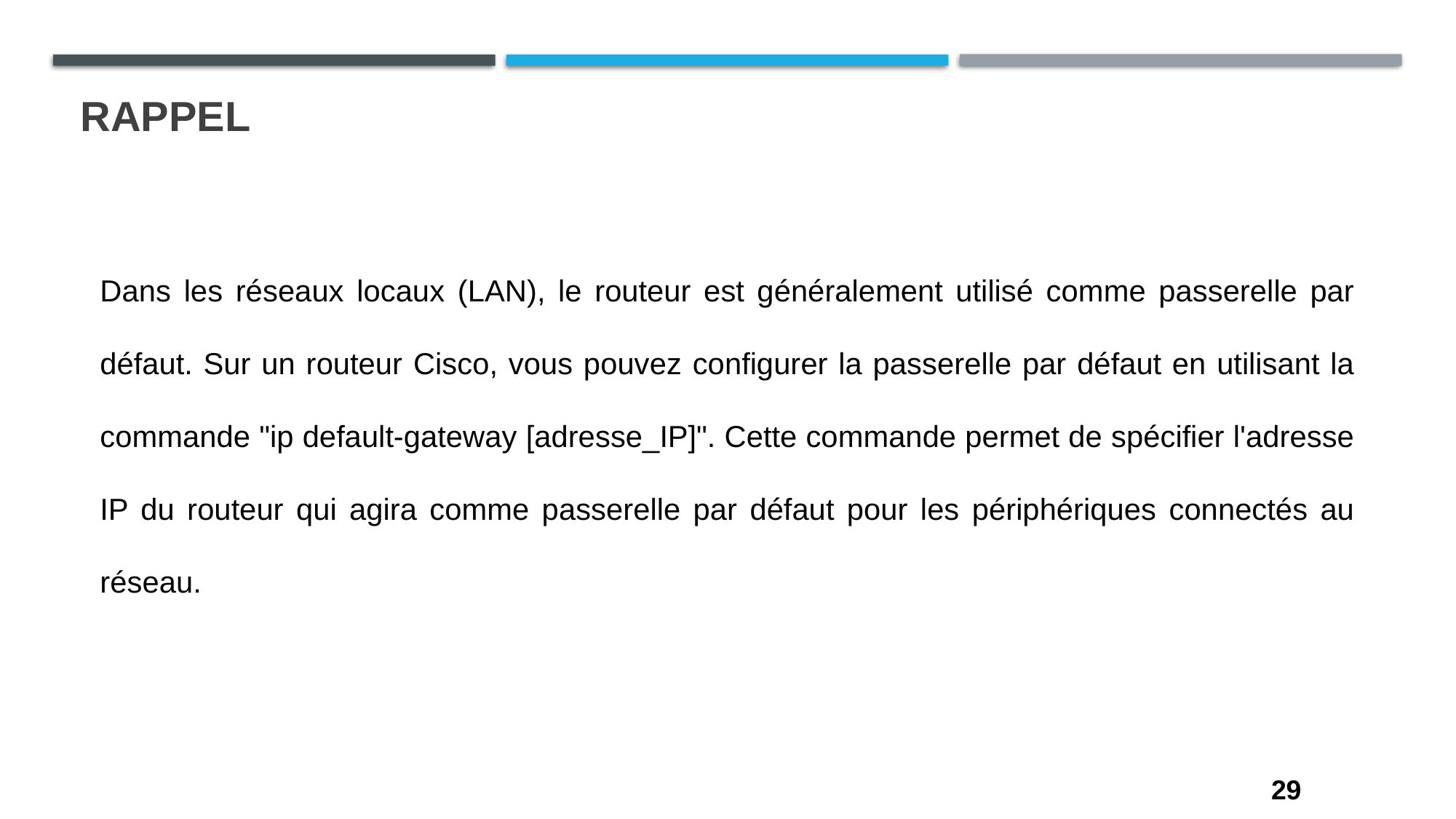

ARP et son fonctionnement en grosso modo

# Rappel
Dans les réseaux locaux (LAN), le routeur est généralement utilisé comme passerelle par défaut. Sur un routeur Cisco, vous pouvez configurer la passerelle par défaut en utilisant la commande "ip default-gateway [adresse_IP]". Cette commande permet de spécifier l'adresse IP du routeur qui agira comme passerelle par défaut pour les périphériques connectés au réseau.
29